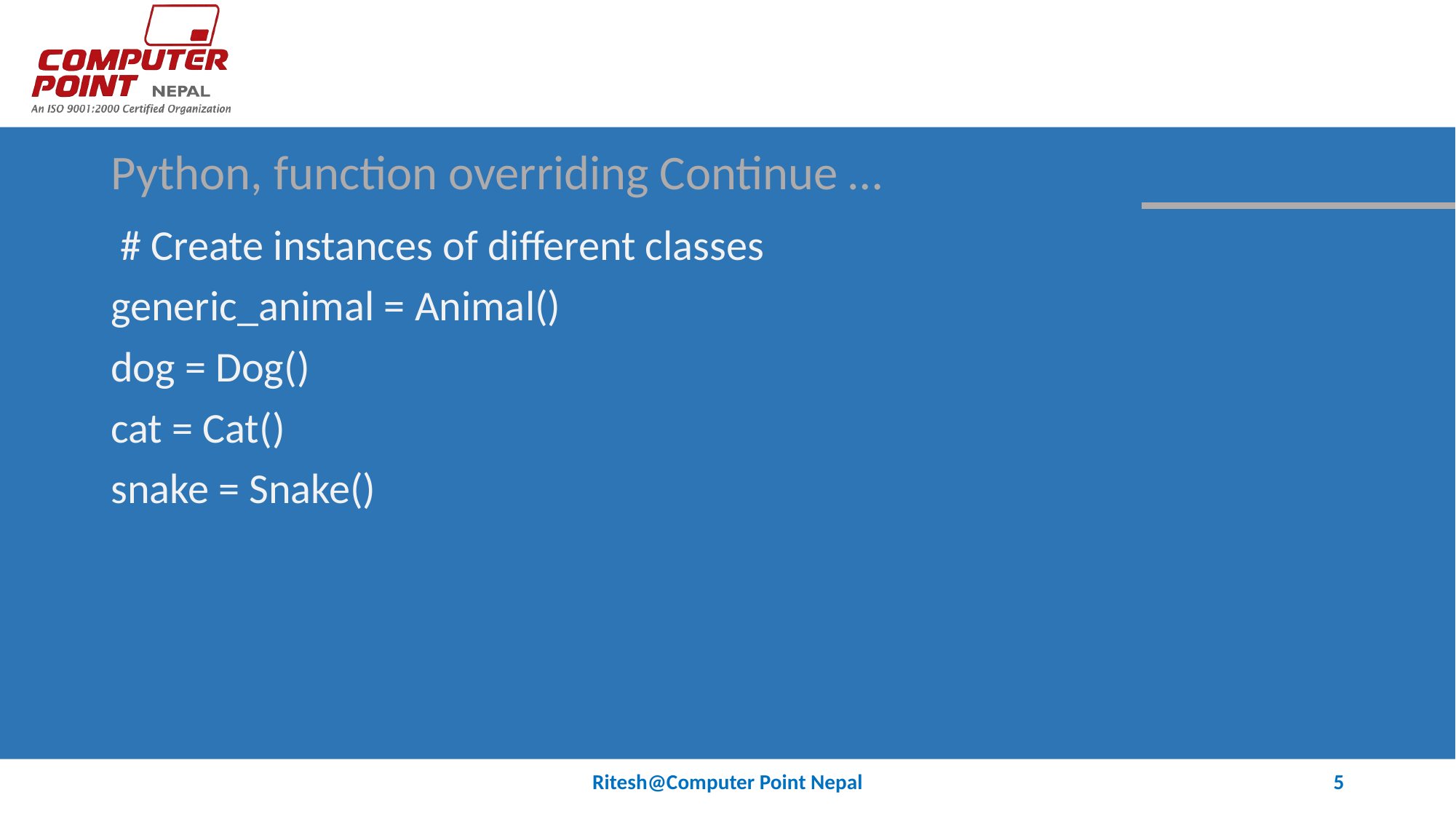

# Python, function overriding Continue …
 # Create instances of different classes
generic_animal = Animal()
dog = Dog()
cat = Cat()
snake = Snake()

Ritesh@Computer Point Nepal

5